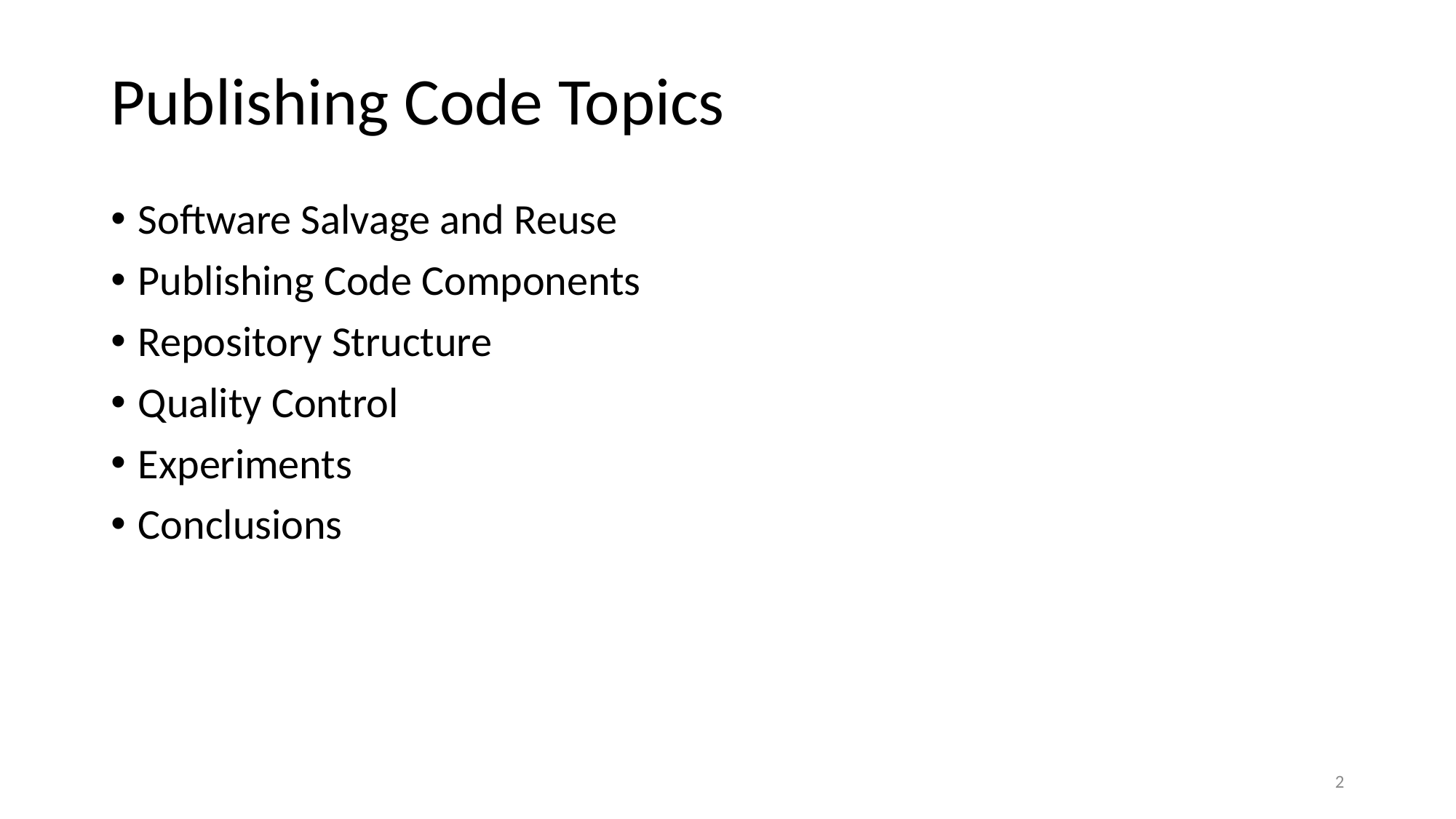

# Publishing Code Topics
Software Salvage and Reuse
Publishing Code Components
Repository Structure
Quality Control
Experiments
Conclusions

2